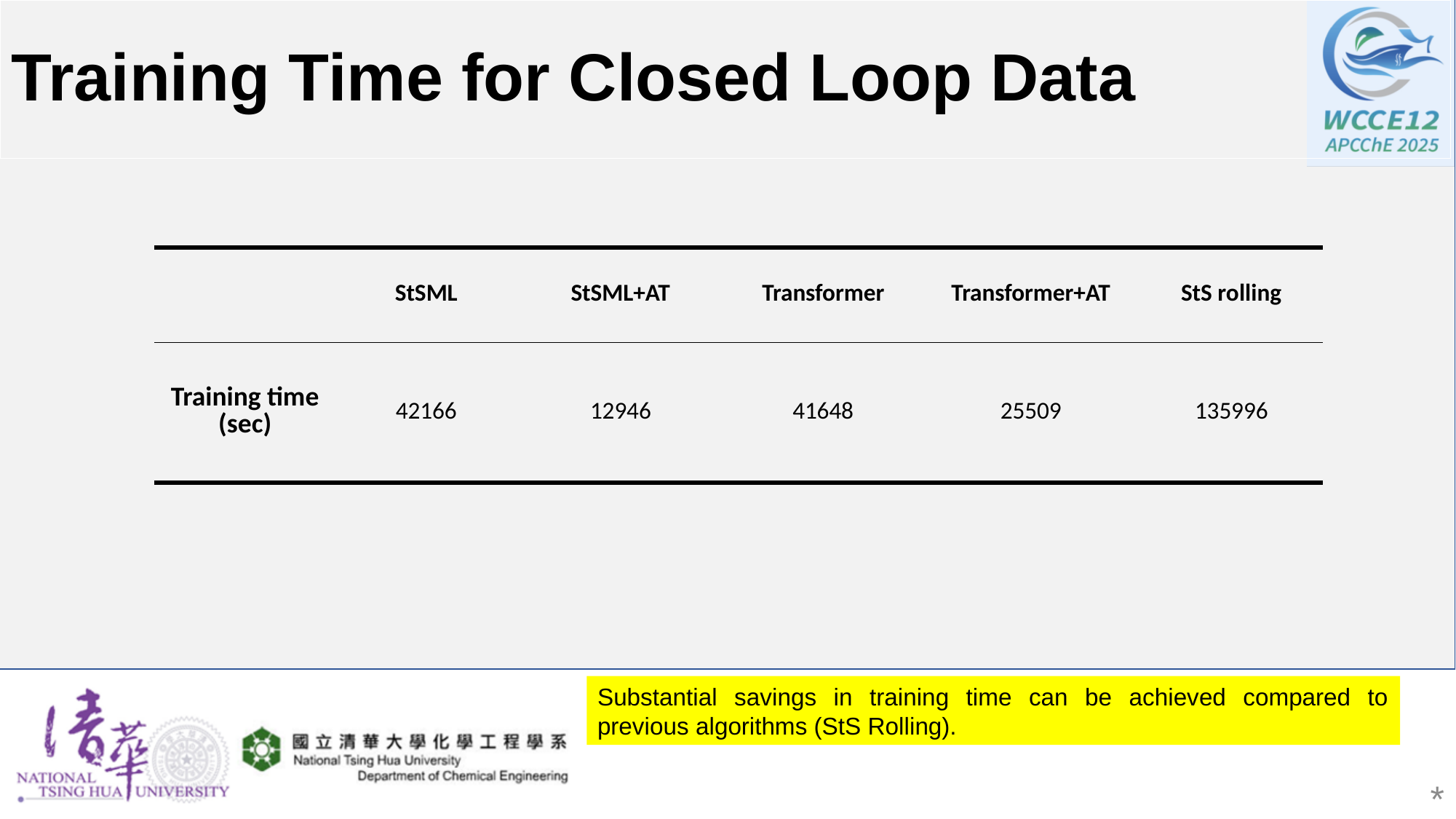

# Training Time for Closed Loop Data

|  | StSML | StSML+AT | Transformer | Transformer+AT | StS rolling |
| --- | --- | --- | --- | --- | --- |
| Training time (sec) | 42166 | 12946 | 41648 | 25509 | 135996 |
Substantial savings in training time can be achieved compared to previous algorithms (StS Rolling).
*